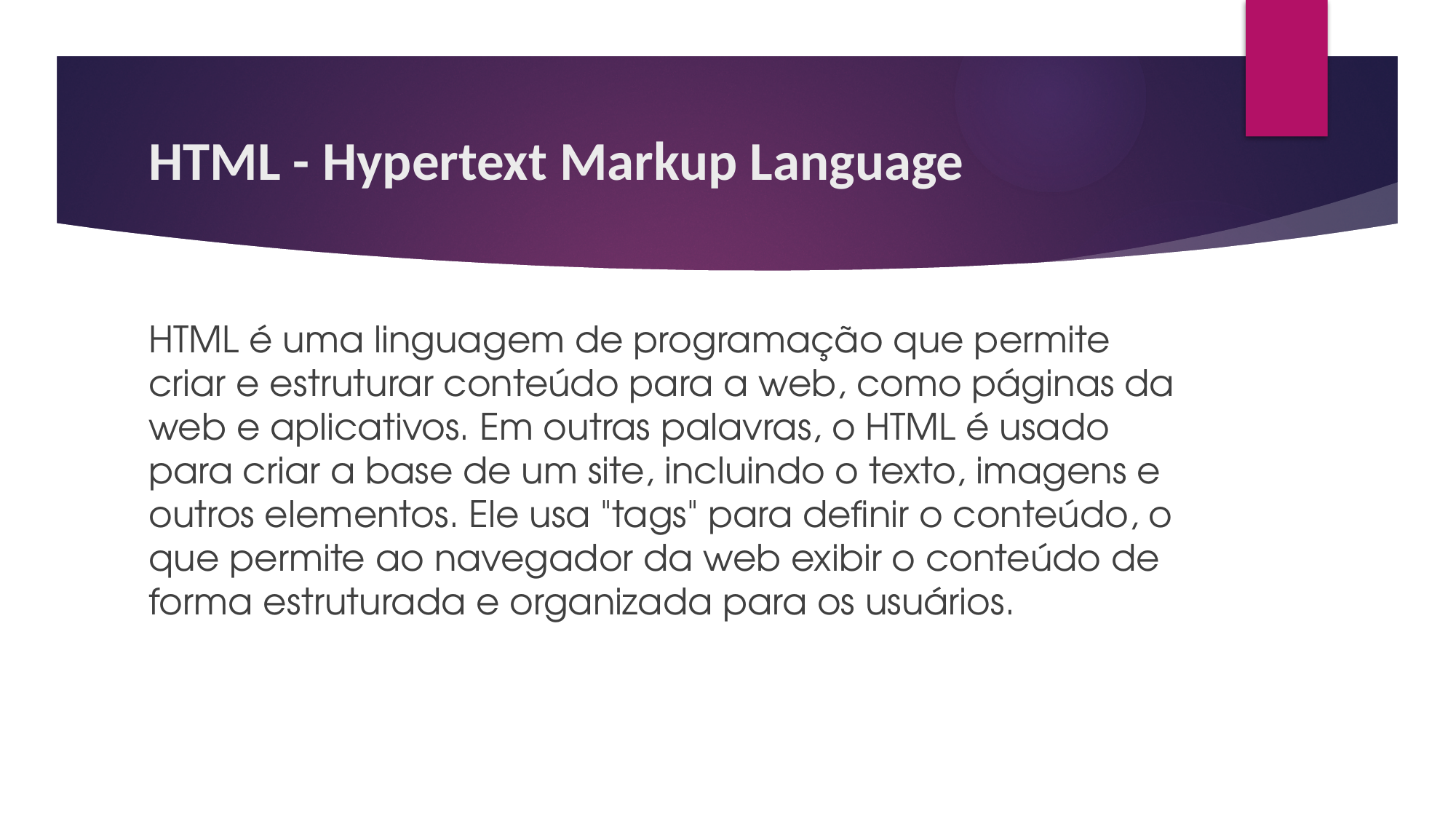

# HTML - Hypertext Markup Language
HTML é uma linguagem de programação que permite criar e estruturar conteúdo para a web, como páginas da web e aplicativos. Em outras palavras, o HTML é usado para criar a base de um site, incluindo o texto, imagens e outros elementos. Ele usa "tags" para definir o conteúdo, o que permite ao navegador da web exibir o conteúdo de forma estruturada e organizada para os usuários.